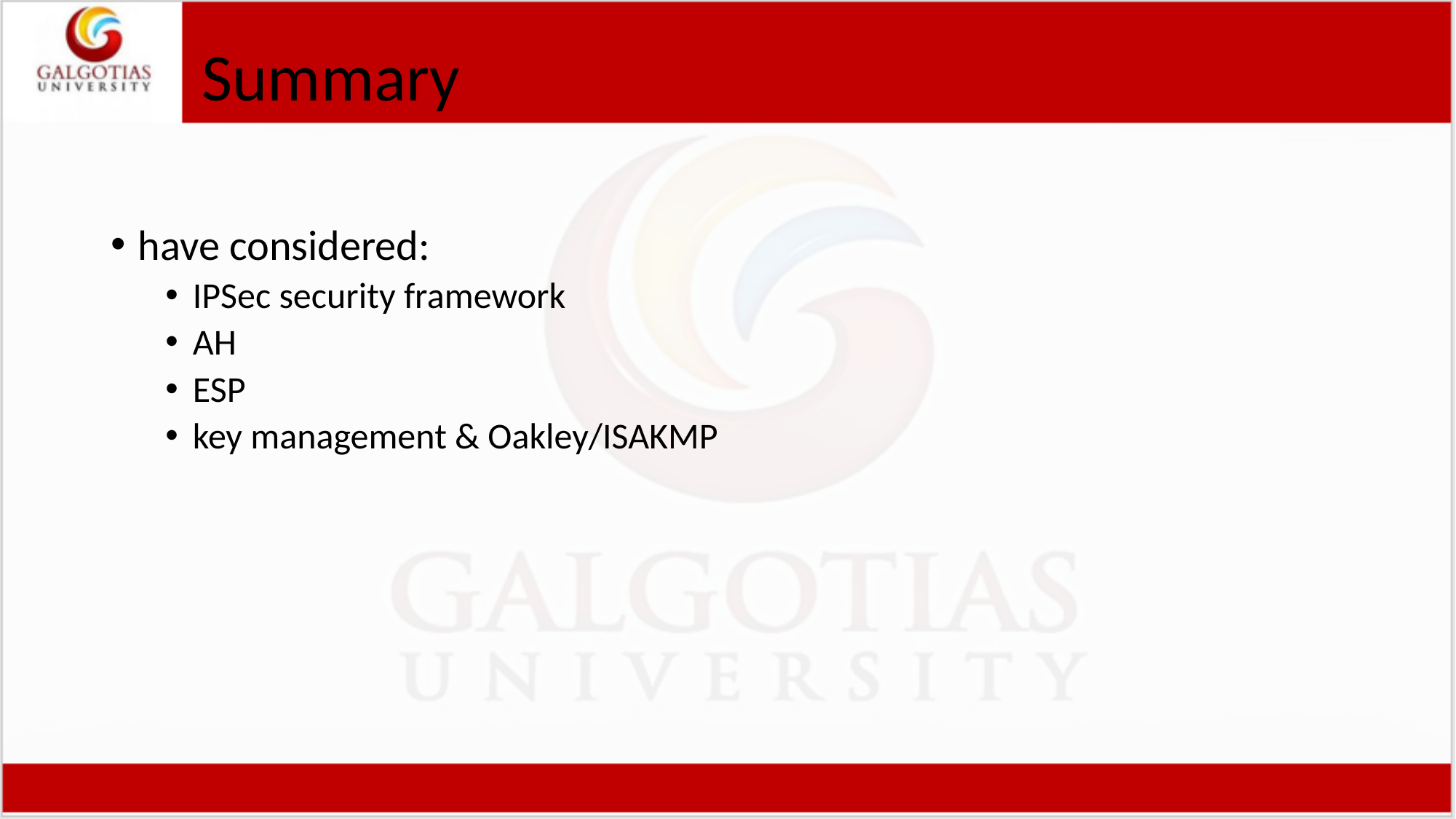

# Summary
have considered:
IPSec security framework
AH
ESP
key management & Oakley/ISAKMP